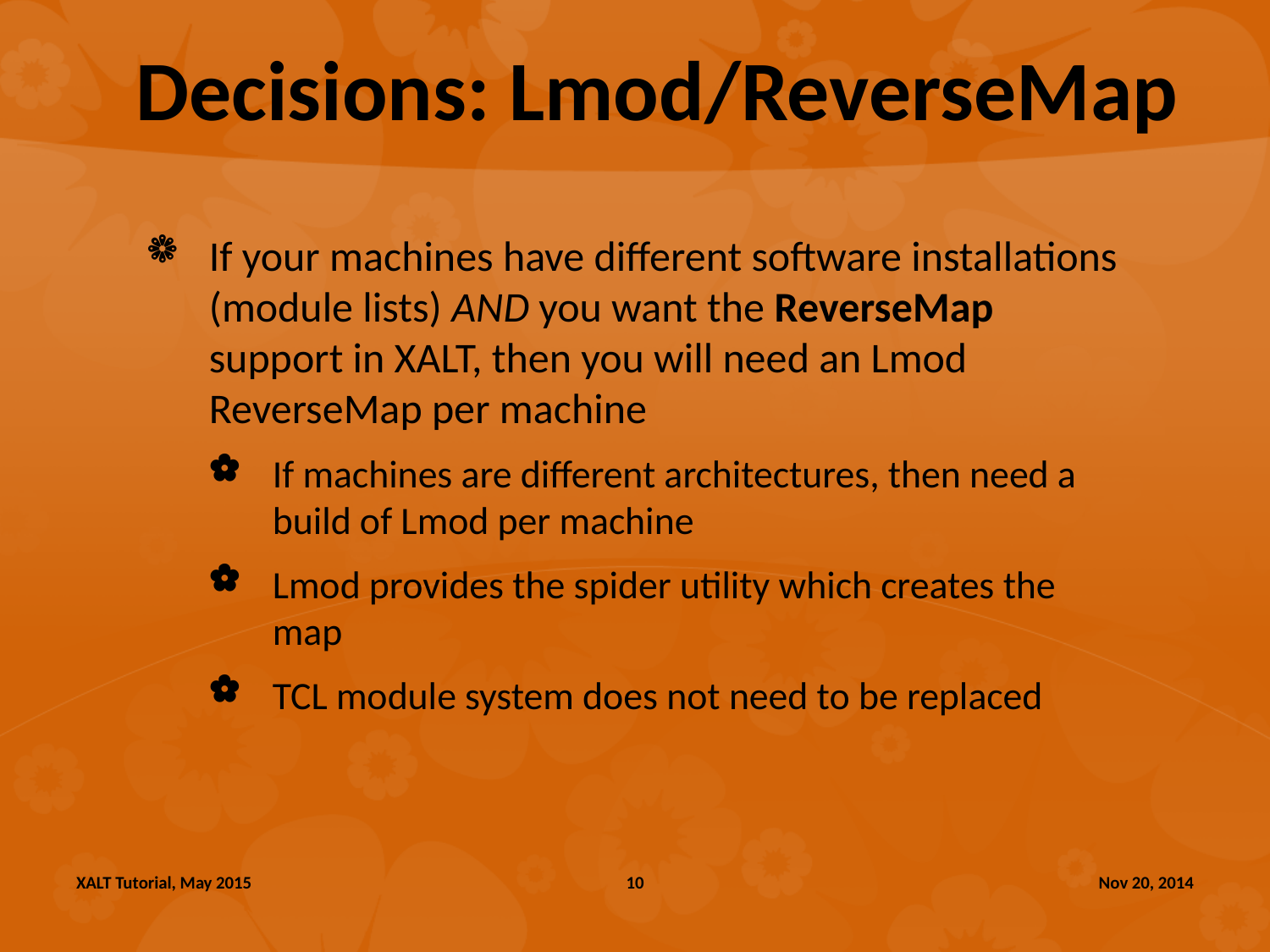

# Decisions: Lmod/ReverseMap
If your machines have different software installations (module lists) AND you want the ReverseMap support in XALT, then you will need an Lmod ReverseMap per machine
If machines are different architectures, then need a build of Lmod per machine
Lmod provides the spider utility which creates the map
TCL module system does not need to be replaced
XALT Tutorial, May 2015
10
Nov 20, 2014